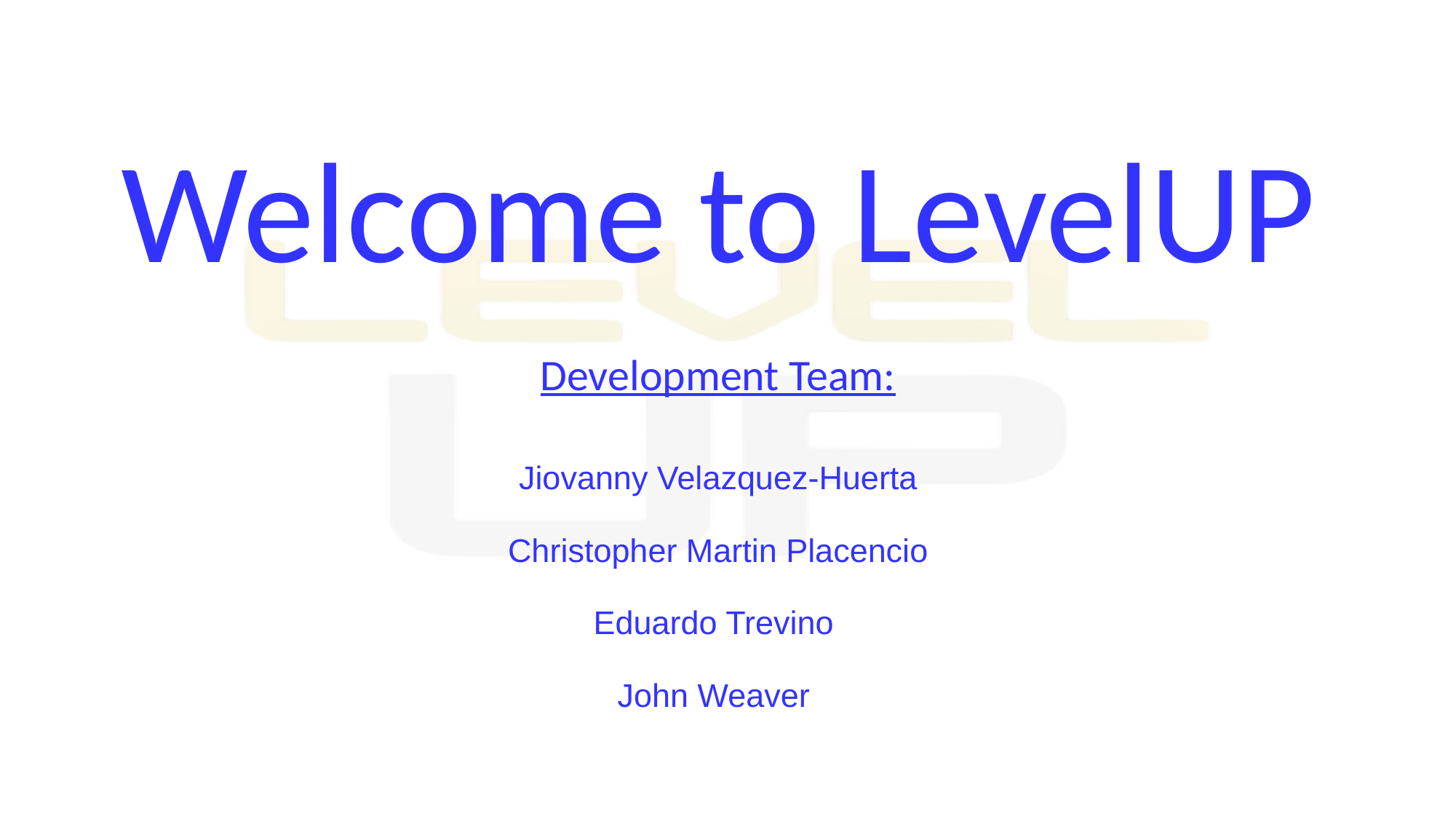

# Welcome to LevelUP
Development Team:
Jiovanny Velazquez-Huerta
Christopher Martin Placencio
Eduardo Trevino
John Weaver